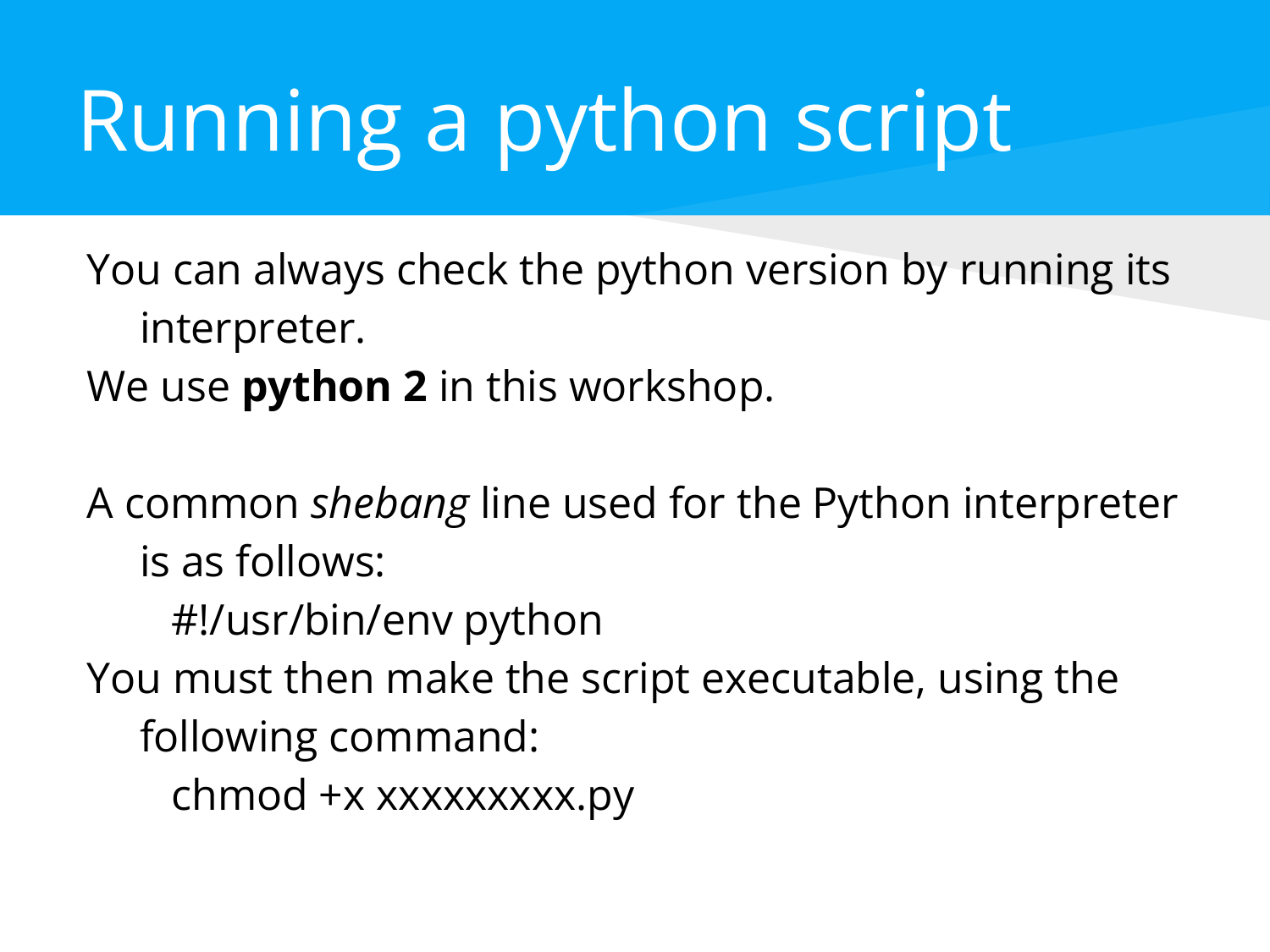

# Running a python script
You can always check the python version by running its interpreter.
We use python 2 in this workshop.

A common shebang line used for the Python interpreter is as follows:
#!/usr/bin/env python
You must then make the script executable, using the following command:
chmod +x xxxxxxxxx.py